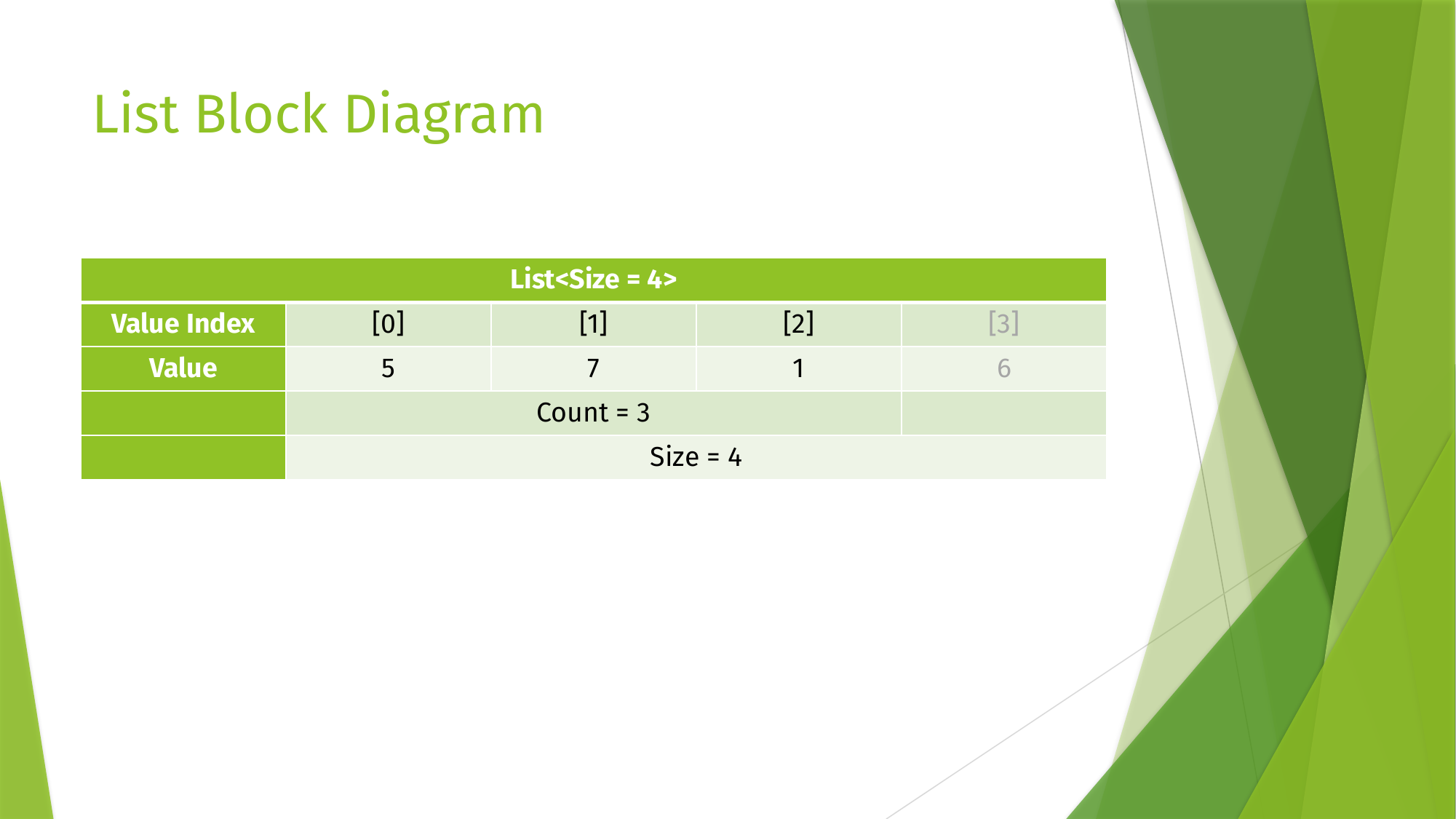

# List Block Diagram
| List<Size = 4> |  |  |  |  |
| --- | --- | --- | --- | --- |
| Value Index | [0] | [1] | [2] | [3] |
| Value | 5 | 7 | 1 | 6 |
|  | Count = 3 |  |  |  |
|  | Size = 4 |  |  |  |